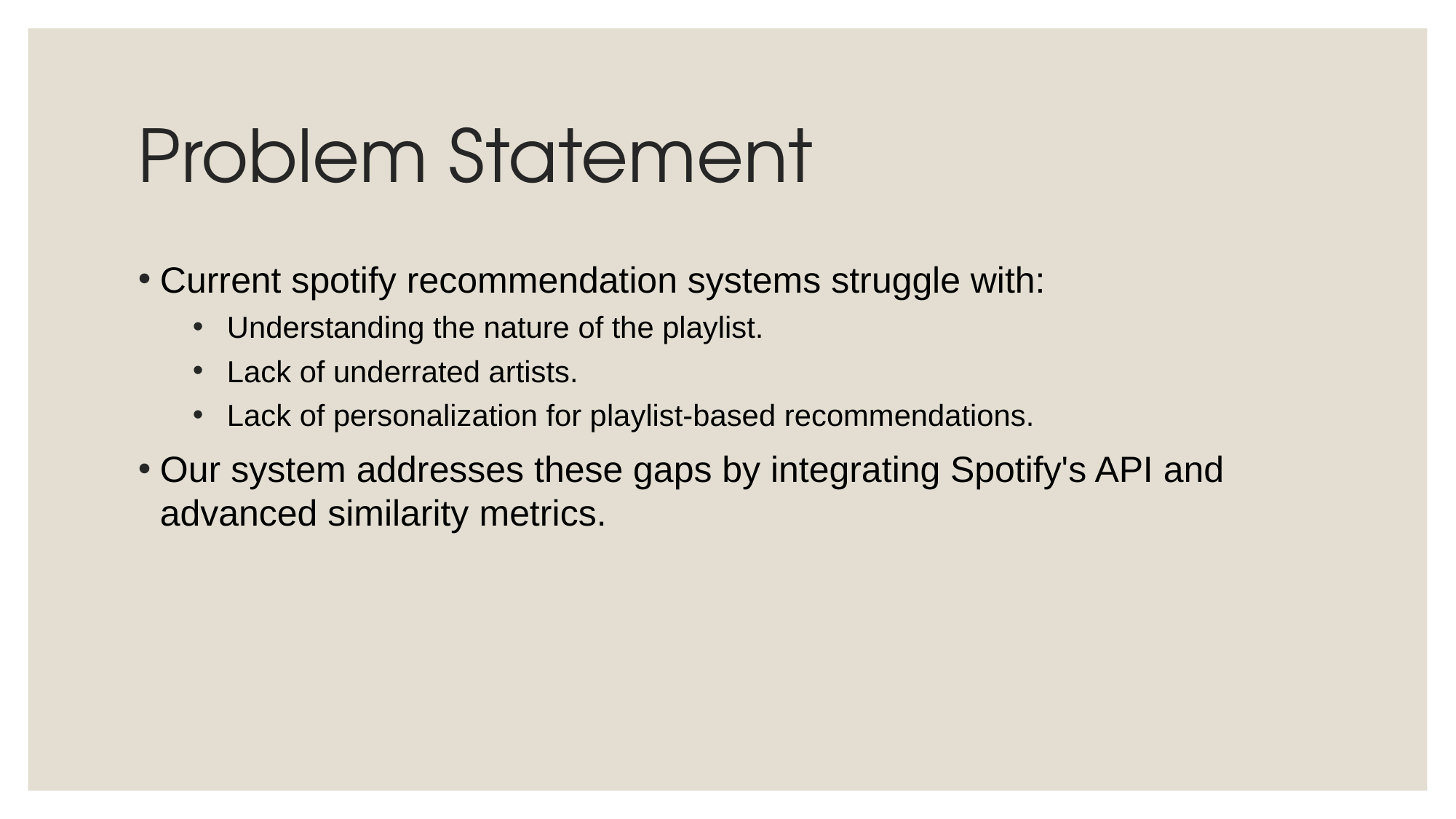

# Problem Statement
Current spotify recommendation systems struggle with:
Understanding the nature of the playlist.
Lack of underrated artists.
Lack of personalization for playlist-based recommendations.
Our system addresses these gaps by integrating Spotify's API and advanced similarity metrics.